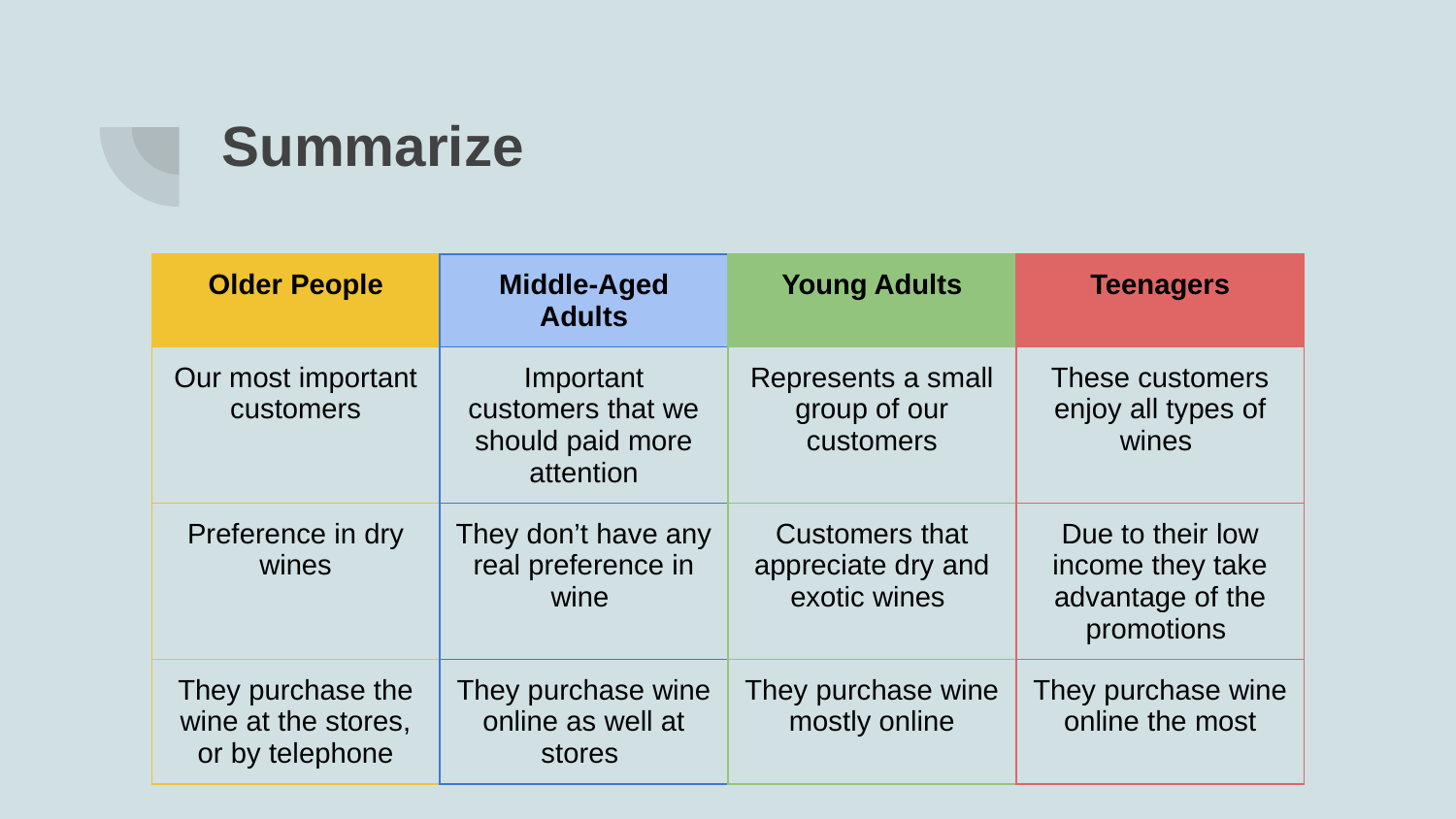

# Summarize
| Older People | Middle-Aged Adults | Young Adults | Teenagers |
| --- | --- | --- | --- |
| Our most important customers | Important customers that we should paid more attention | Represents a small group of our customers | These customers enjoy all types of wines |
| Preference in dry wines | They don’t have any real preference in wine | Customers that appreciate dry and exotic wines | Due to their low income they take advantage of the promotions |
| They purchase the wine at the stores, or by telephone | They purchase wine online as well at stores | They purchase wine mostly online | They purchase wine online the most |